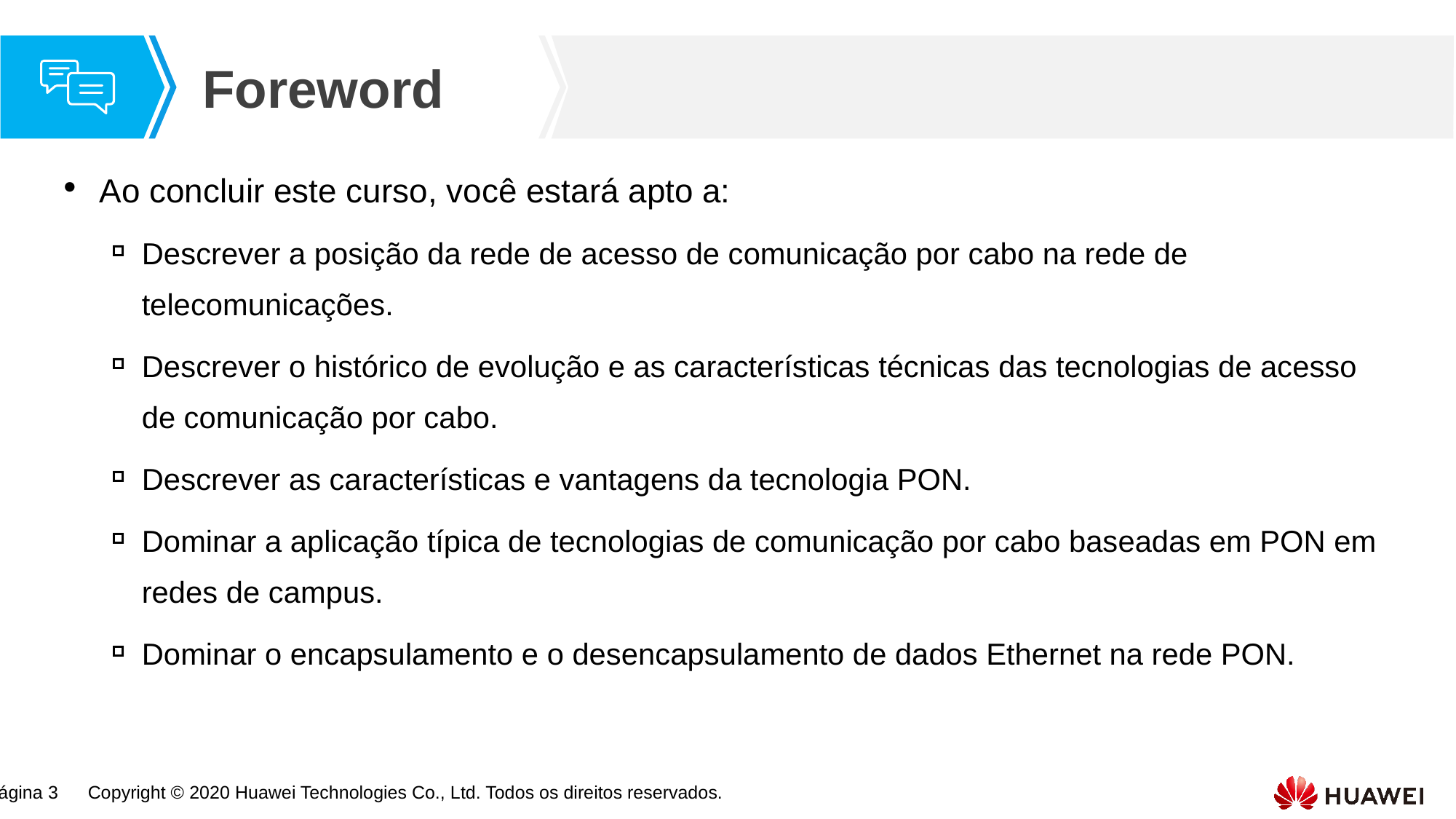

Ao concluir este curso, você estará apto a:
Descrever a posição da rede de acesso de comunicação por cabo na rede de telecomunicações.
Descrever o histórico de evolução e as características técnicas das tecnologias de acesso de comunicação por cabo.
Descrever as características e vantagens da tecnologia PON.
Dominar a aplicação típica de tecnologias de comunicação por cabo baseadas em PON em redes de campus.
Dominar o encapsulamento e o desencapsulamento de dados Ethernet na rede PON.